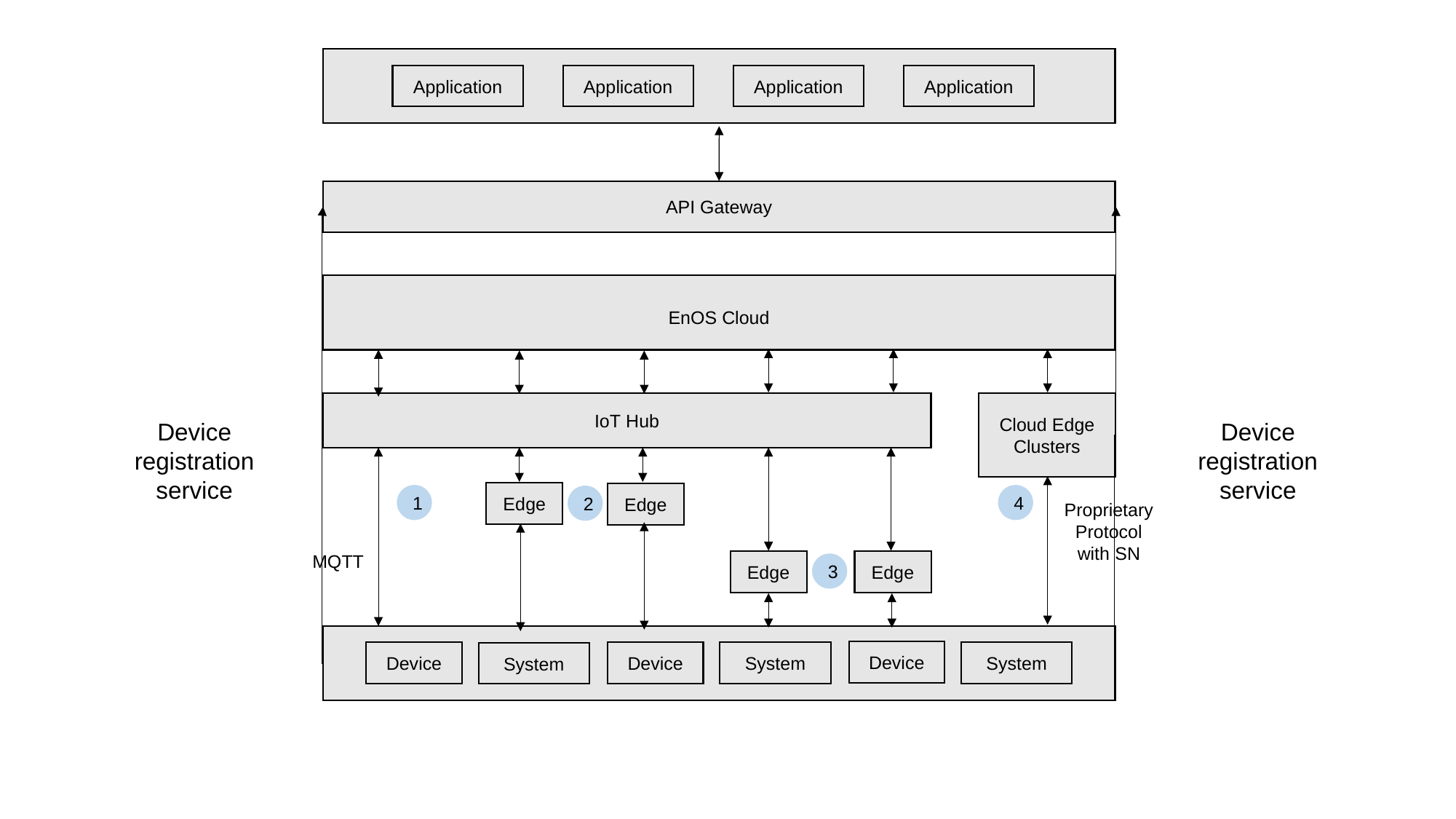

Application
Application
Application
Application

API Gateway

EnOS Cloud
IoT Hub
Cloud Edge
Clusters
Device
registration
service
Device
registration
service
Edge
Edge
1
4
2
Proprietary
Protocol
with SN
MQTT
Edge
Edge
3

Device
Device
System
Device
System
System